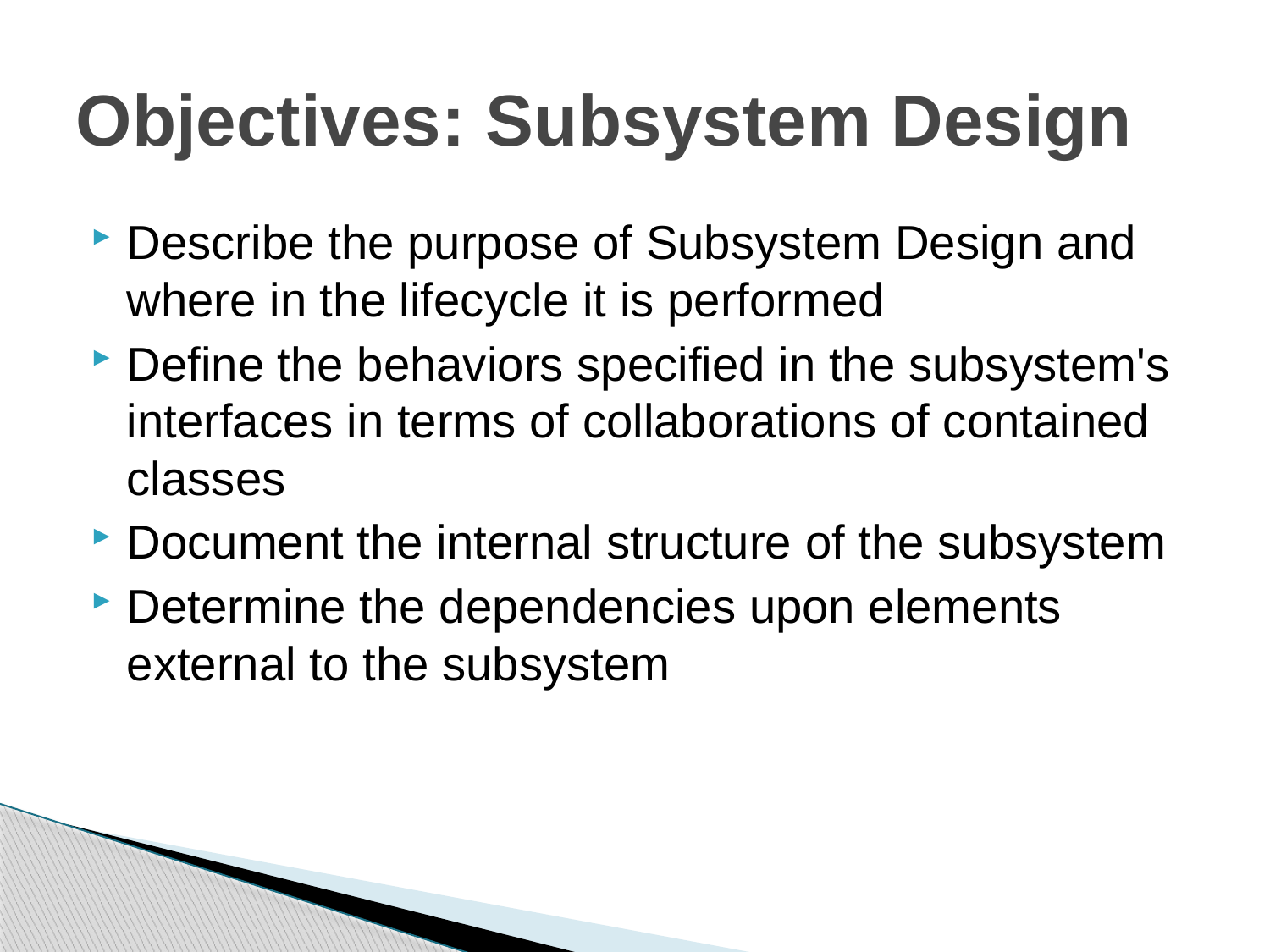

# Objectives: Subsystem Design
Describe the purpose of Subsystem Design and where in the lifecycle it is performed
Define the behaviors specified in the subsystem's interfaces in terms of collaborations of contained classes
Document the internal structure of the subsystem
Determine the dependencies upon elements external to the subsystem